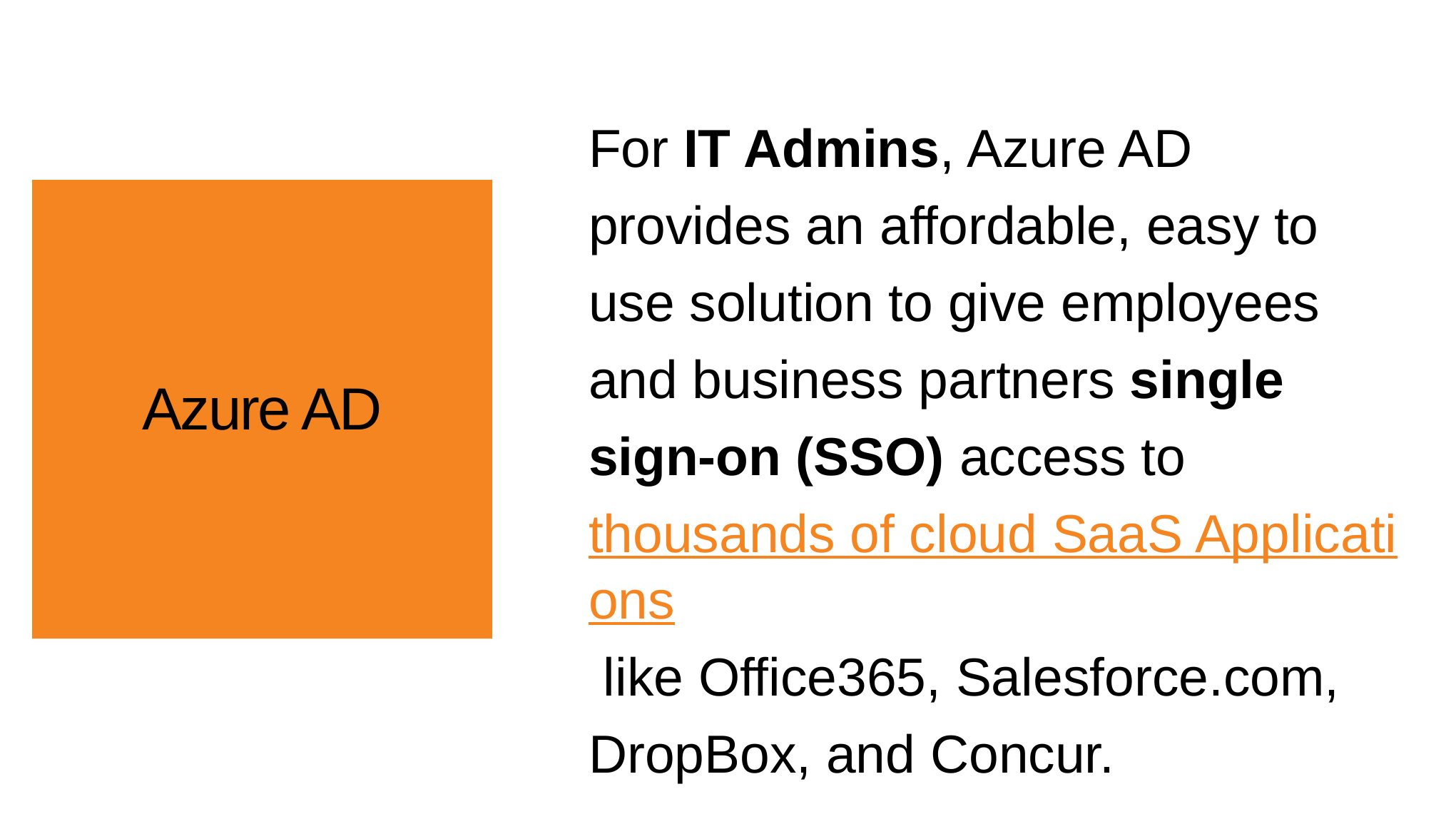

# Azure AD
For IT Admins, Azure AD provides an affordable, easy to use solution to give employees and business partners single sign-on (SSO) access to thousands of cloud SaaS Applications like Office365, Salesforce.com, DropBox, and Concur.